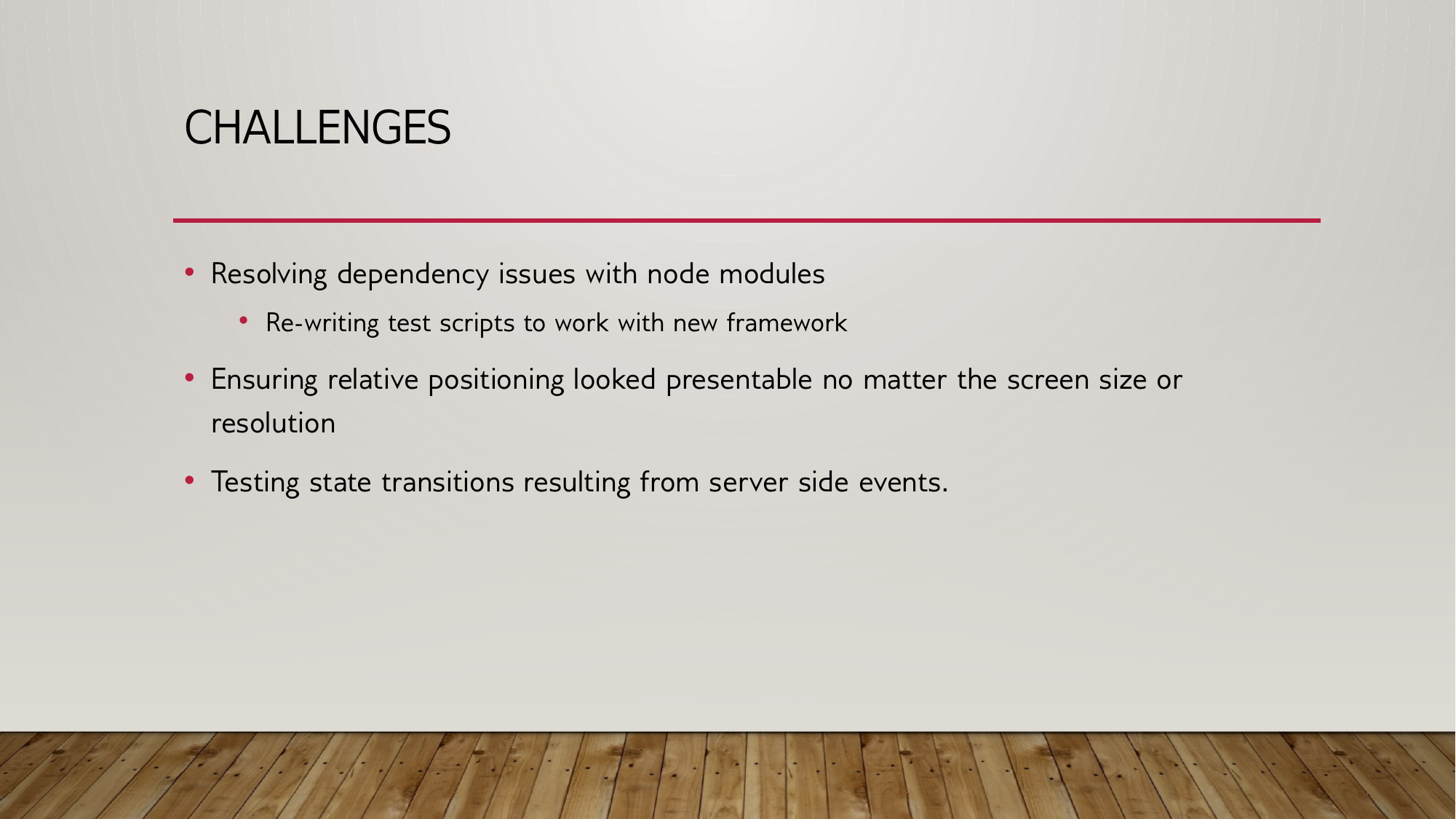

# Challenges
Resolving dependency issues with node modules
Re-writing test scripts to work with new framework
Ensuring relative positioning looked presentable no matter the screen size or resolution
Testing state transitions resulting from server side events.